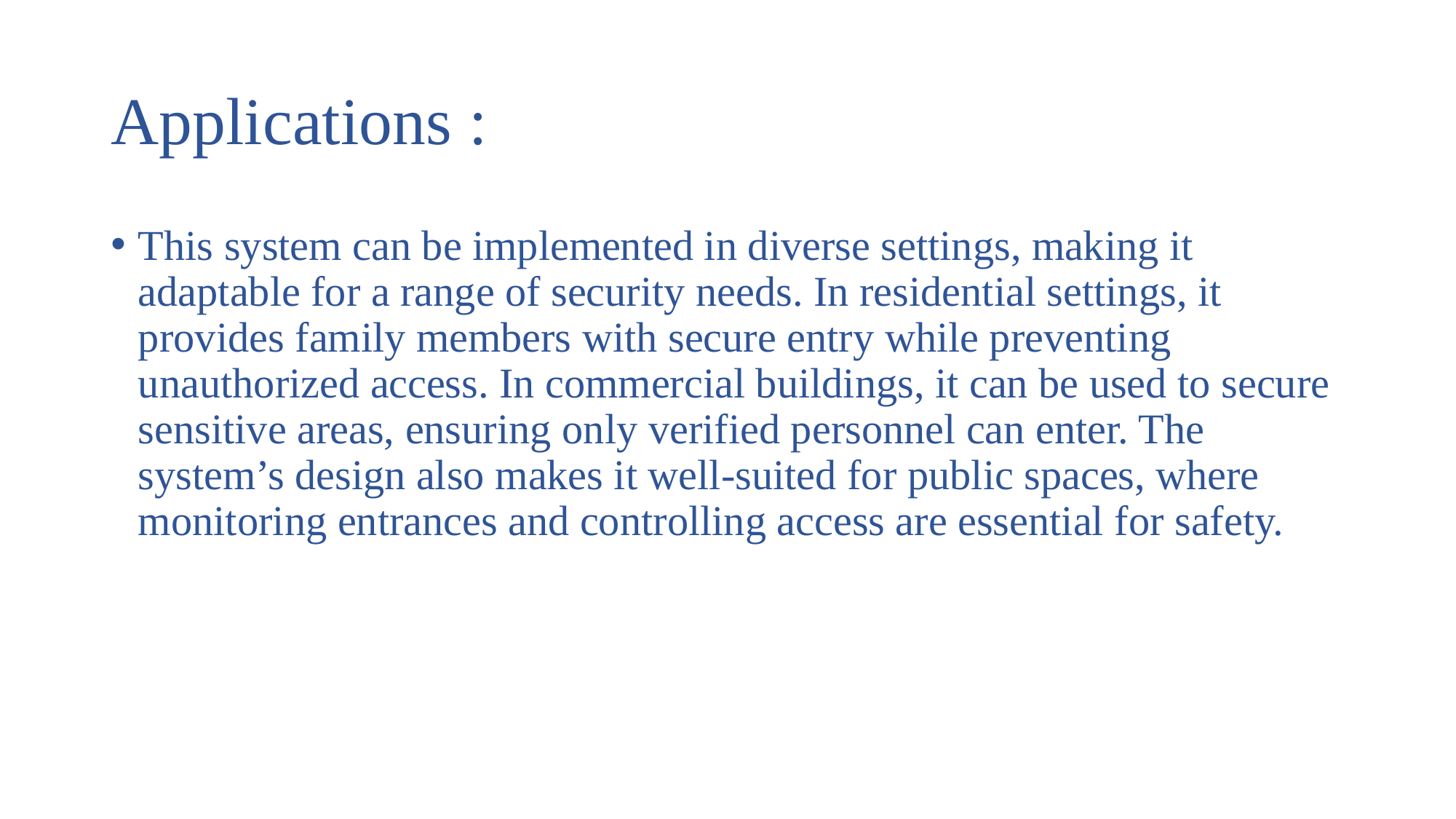

# Applications :
This system can be implemented in diverse settings, making it adaptable for a range of security needs. In residential settings, it provides family members with secure entry while preventing unauthorized access. In commercial buildings, it can be used to secure sensitive areas, ensuring only verified personnel can enter. The system’s design also makes it well-suited for public spaces, where monitoring entrances and controlling access are essential for safety.